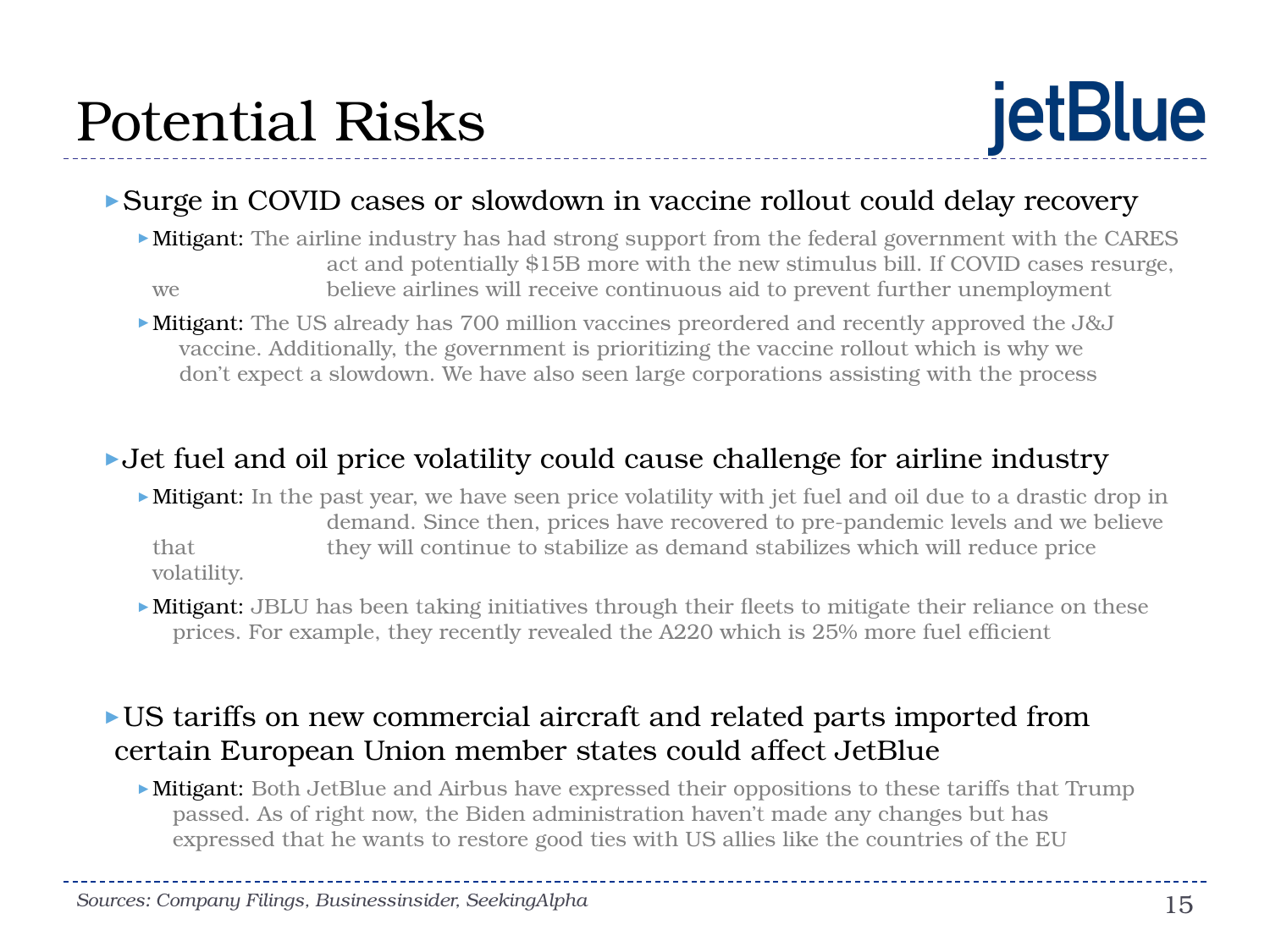

# Potential Risks
Surge in COVID cases or slowdown in vaccine rollout could delay recovery
Mitigant: The airline industry has had strong support from the federal government with the CARES     	       act and potentially $15B more with the new stimulus bill. If COVID cases resurge, we   	       believe airlines will receive continuous aid to prevent further unemployment
Mitigant: The US already has 700 million vaccines preordered and recently approved the J&J 	        vaccine. Additionally, the government is prioritizing the vaccine rollout which is why we 	        don’t expect a slowdown. We have also seen large corporations assisting with the process

Jet fuel and oil price volatility could cause challenge for airline industry
Mitigant: In the past year, we have seen price volatility with jet fuel and oil due to a drastic drop in 	       demand. Since then, prices have recovered to pre-pandemic levels and we believe that 	       they will continue to stabilize as demand stabilizes which will reduce price volatility.
Mitigant: JBLU has been taking initiatives through their fleets to mitigate their reliance on these 	       prices. For example, they recently revealed the A220 which is 25% more fuel efficient

US tariffs on new commercial aircraft and related parts imported from          certain European Union member states could affect JetBlue
Mitigant: Both JetBlue and Airbus have expressed their oppositions to these tariffs that Trump 	       passed. As of right now, the Biden administration haven’t made any changes but has 	       expressed that he wants to restore good ties with US allies like the countries of the EU

Sources: Company Filings, Businessinsider, SeekingAlpha
15